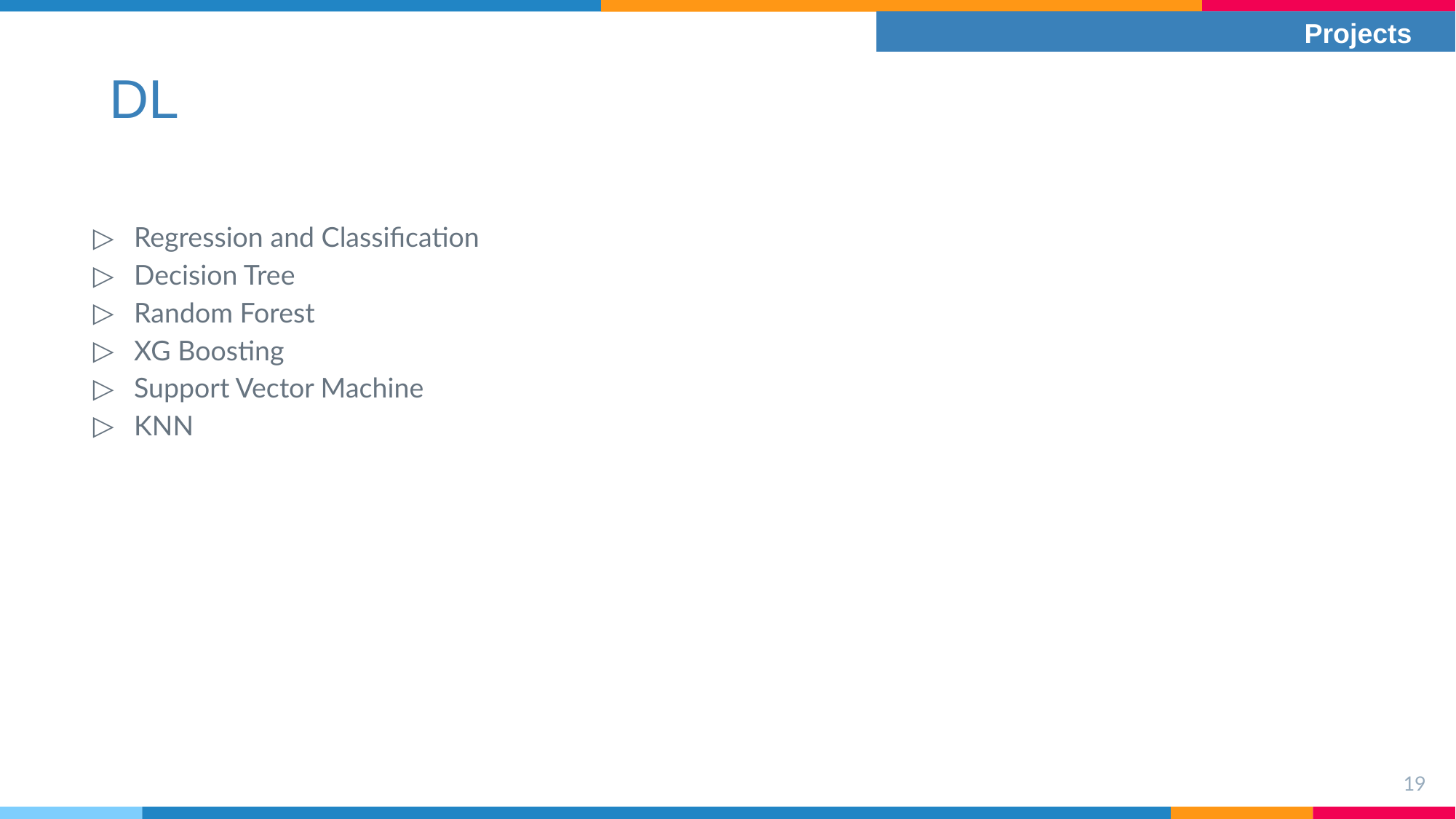

Projects

# DL

Regression and Classification
Decision Tree
Random Forest
XG Boosting
Support Vector Machine
KNN

19